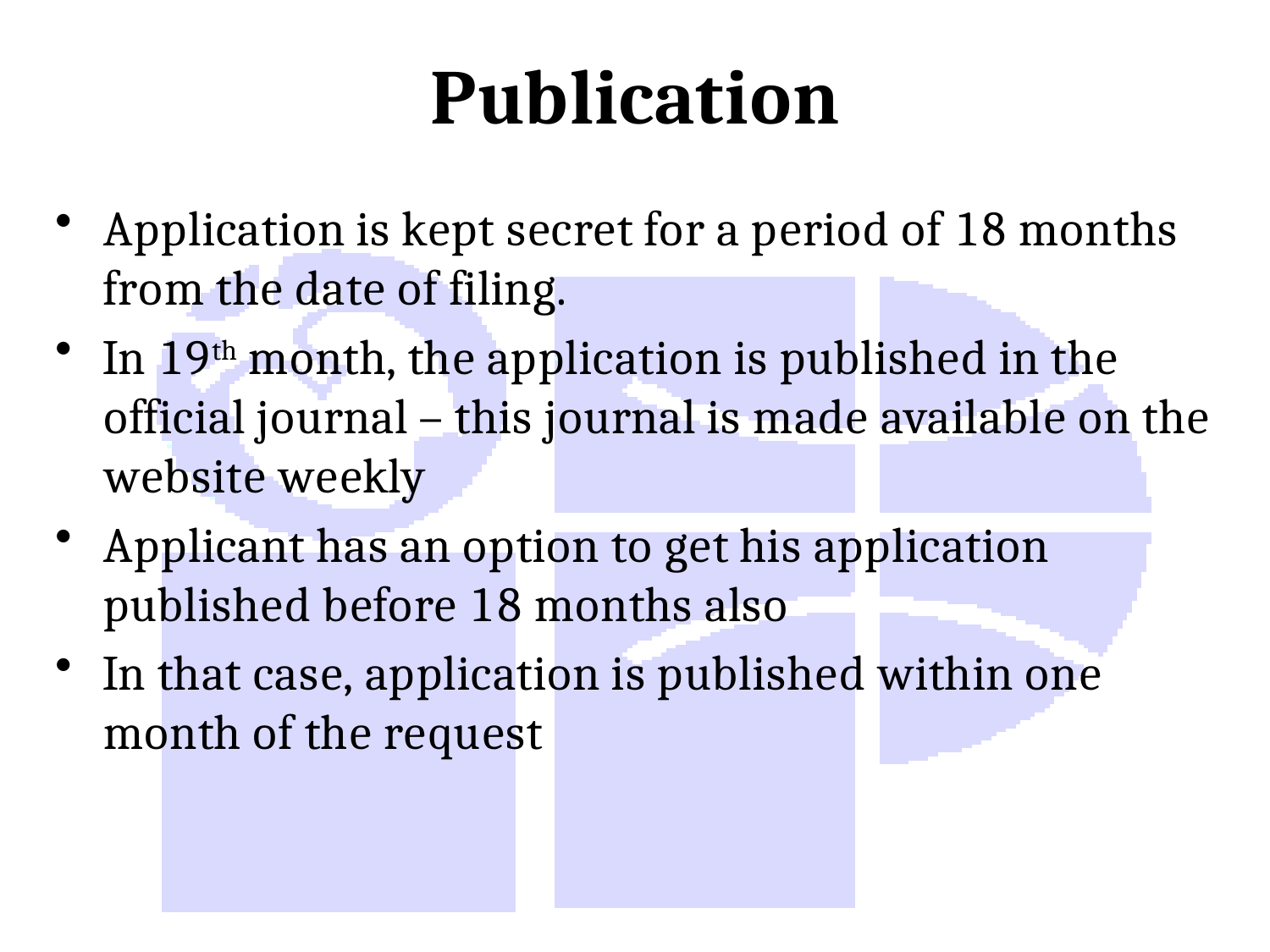

# Publication
Application is kept secret for a period of 18 months from the date of filing.
In 19th month, the application is published in the official journal – this journal is made available on the website weekly
Applicant has an option to get his application published before 18 months also
In that case, application is published within one month of the request